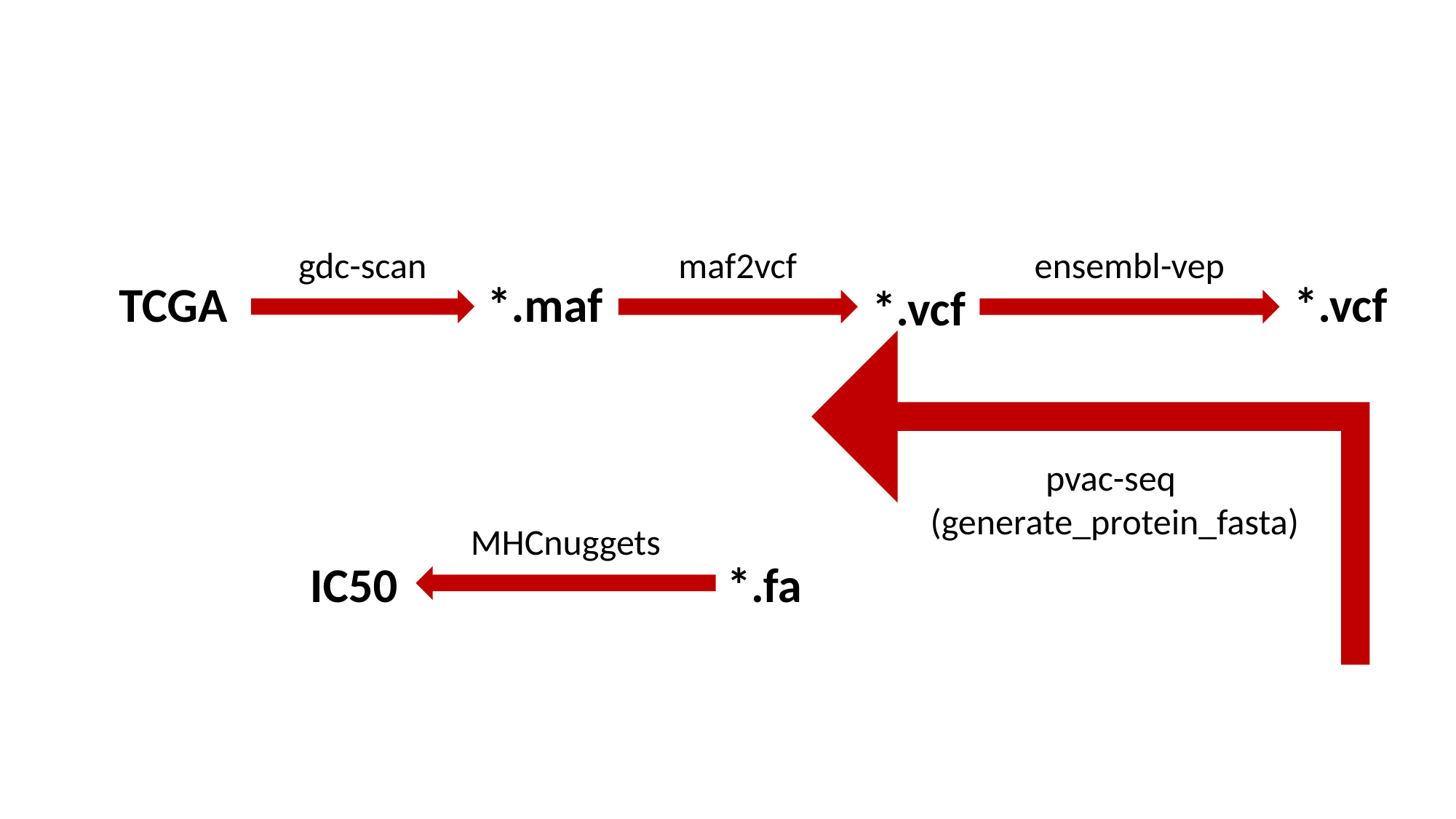

ensembl-vep
gdc-scan
maf2vcf
TCGA
*.maf
*.vcf
*.vcf

pvac-seq
(generate_protein_fasta)
MHCnuggets
IC50
*.fa